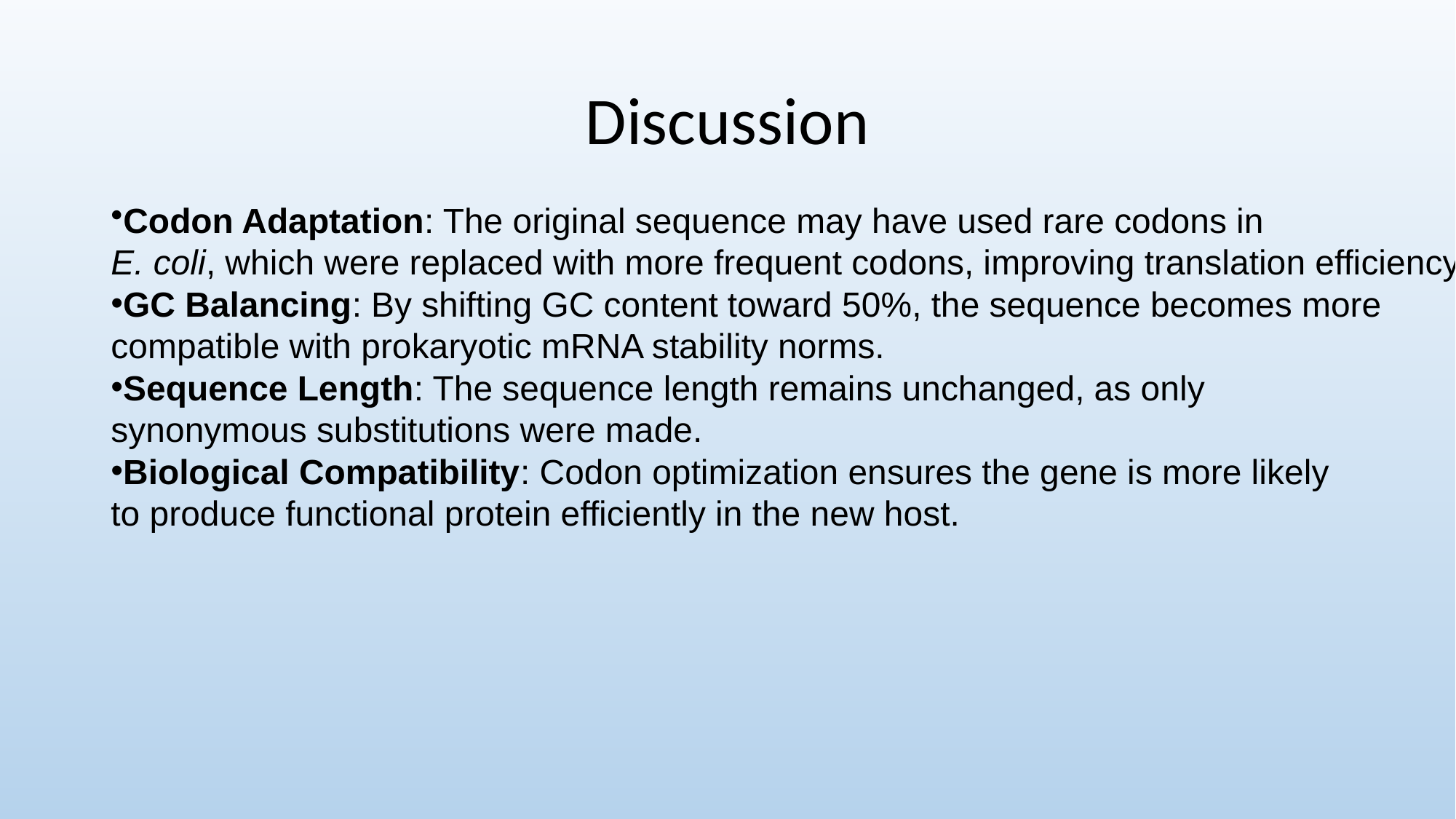

# Discussion
Codon Adaptation: The original sequence may have used rare codons in
E. coli, which were replaced with more frequent codons, improving translation efficiency.
GC Balancing: By shifting GC content toward 50%, the sequence becomes more
compatible with prokaryotic mRNA stability norms.
Sequence Length: The sequence length remains unchanged, as only
synonymous substitutions were made.
Biological Compatibility: Codon optimization ensures the gene is more likely
to produce functional protein efficiently in the new host.